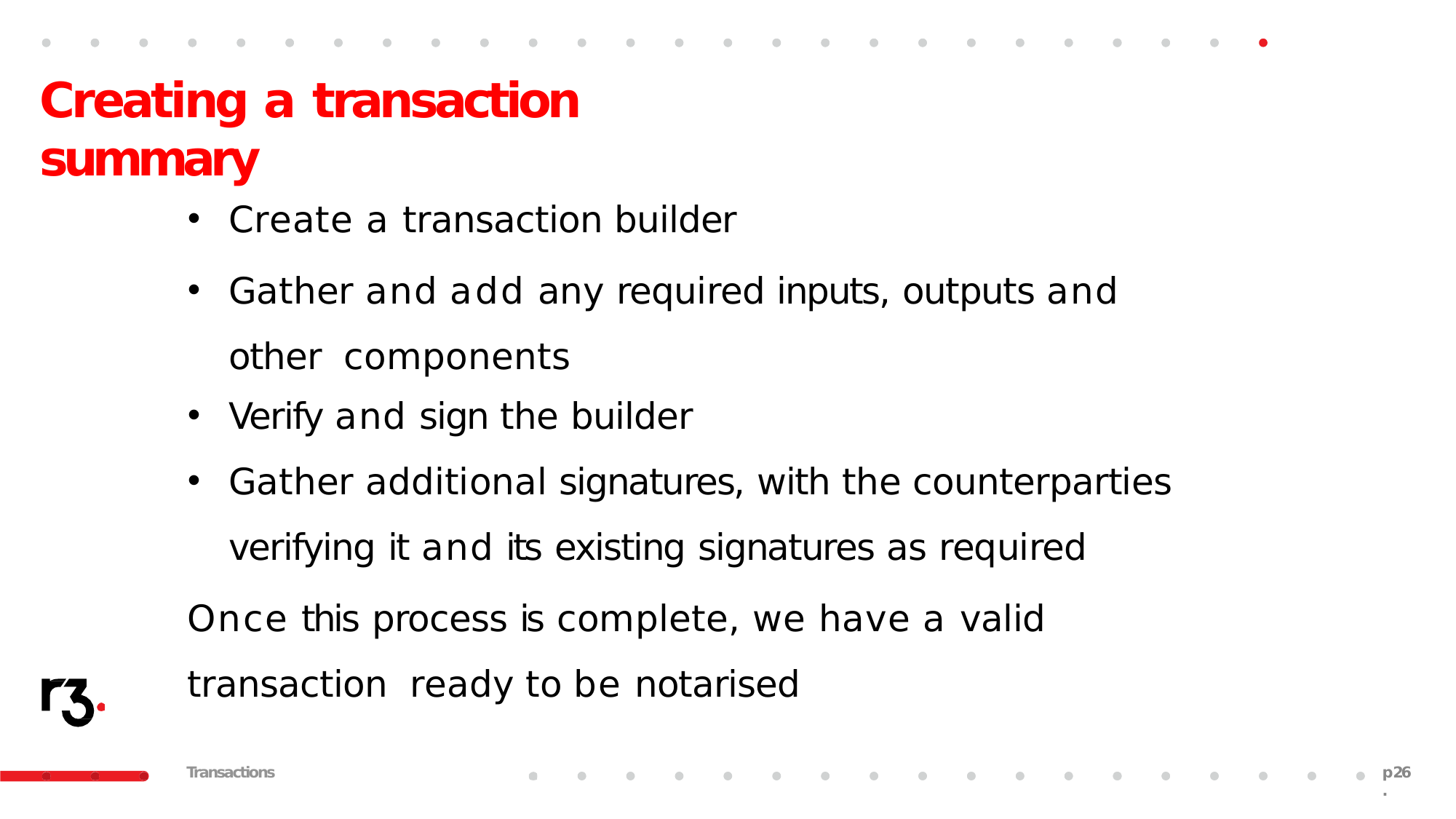

# Creating a transaction summary
Create a transaction builder
Gather and add any required inputs, outputs and other  components
Verify and sign the builder
Gather additional signatures, with the counterparties
verifying it and its existing signatures as required
Once this process is complete, we have a valid transaction  ready to be notarised
Transactions
p26.